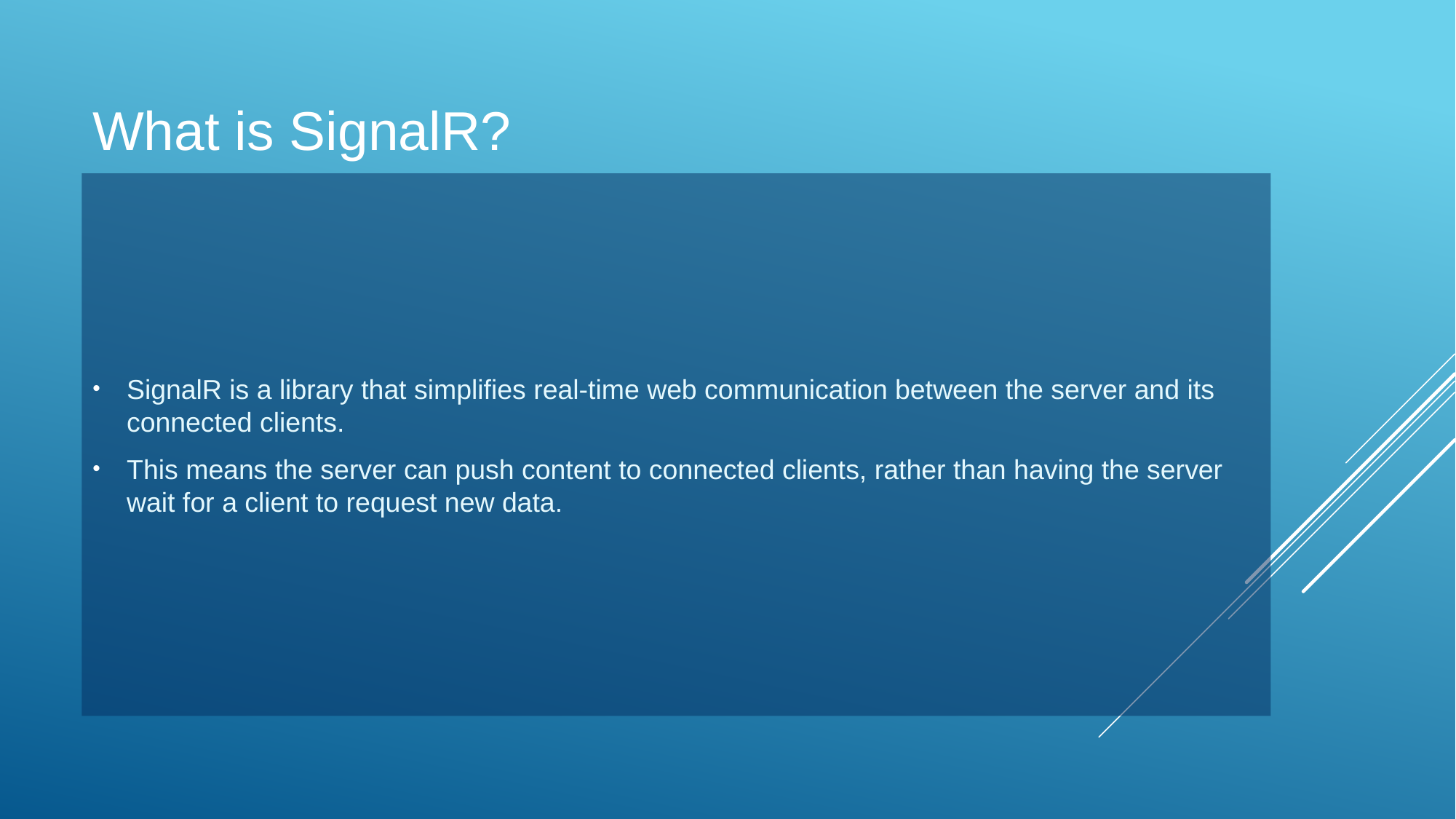

# What is SignalR?
SignalR is a library that simplifies real-time web communication between the server and its connected clients.
This means the server can push content to connected clients, rather than having the server wait for a client to request new data.